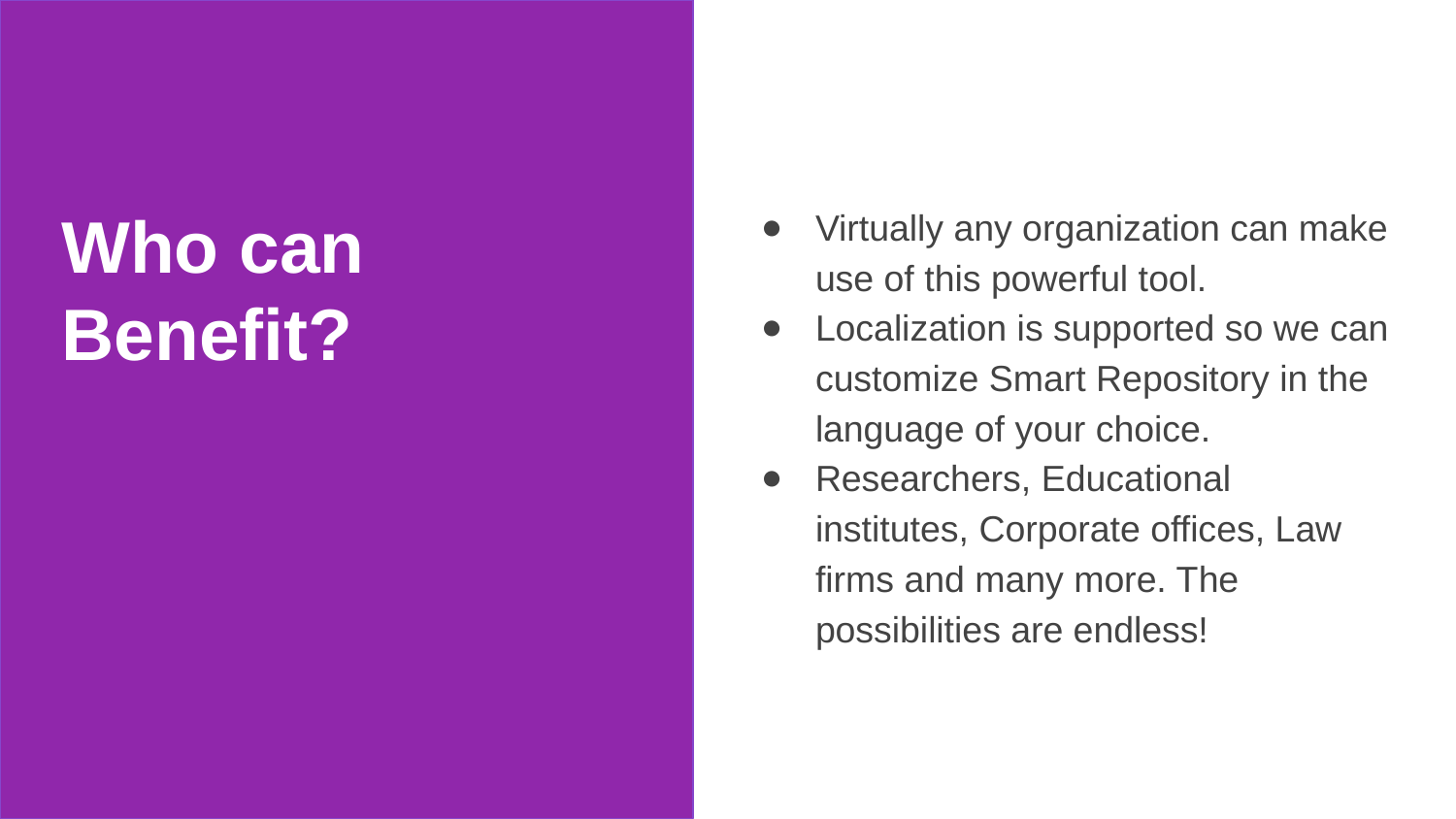

Virtually any organization can make use of this powerful tool.
Localization is supported so we can customize Smart Repository in the language of your choice.
Researchers, Educational institutes, Corporate offices, Law firms and many more. The possibilities are endless!

# Who can
Benefit?